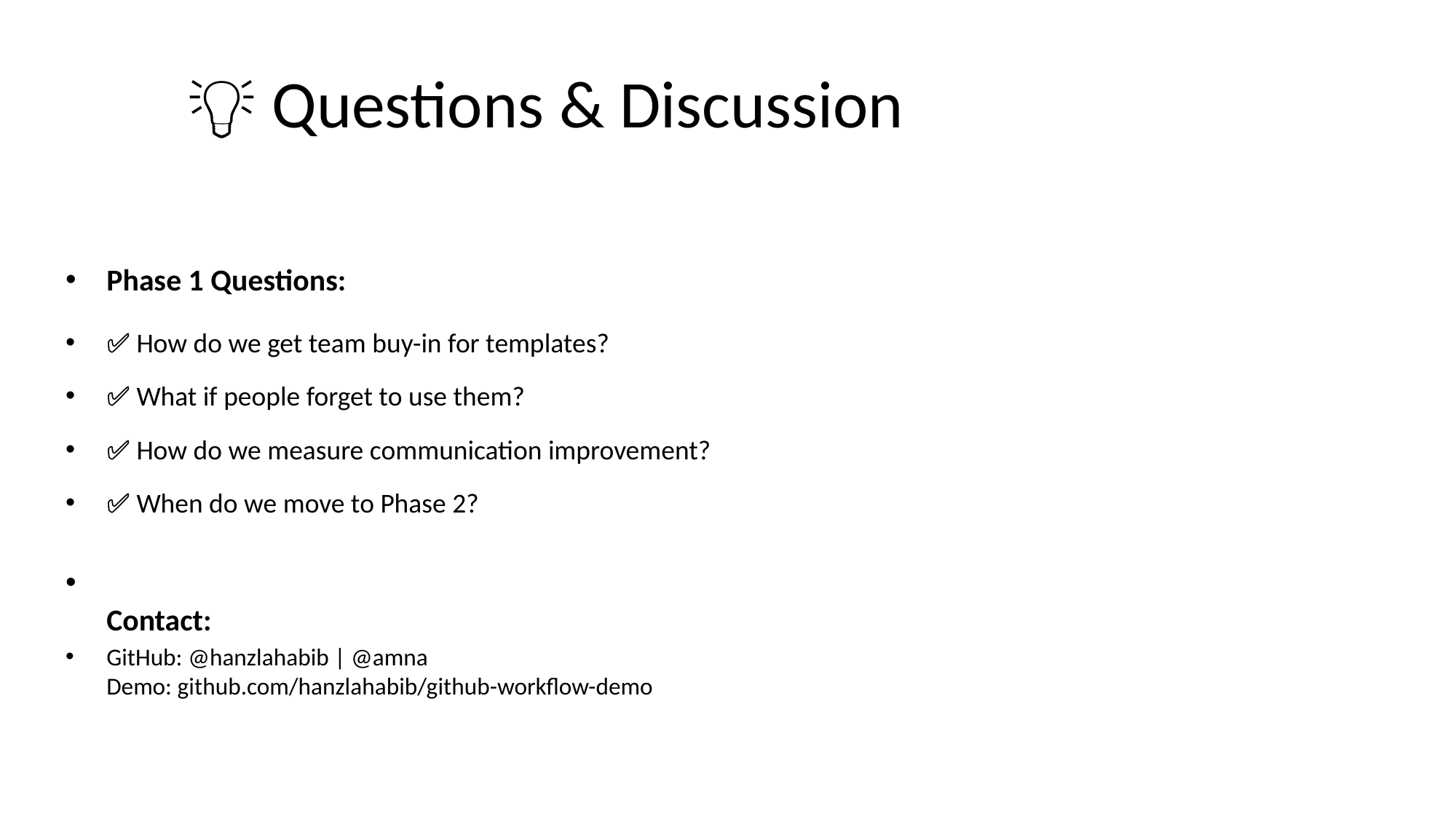

# 💡 Questions & Discussion

Phase 1 Questions:
✅ How do we get team buy-in for templates?
✅ What if people forget to use them?
✅ How do we measure communication improvement?
✅ When do we move to Phase 2?
Contact:
GitHub: @hanzlahabib | @amna
Demo: github.com/hanzlahabib/github-workflow-demo